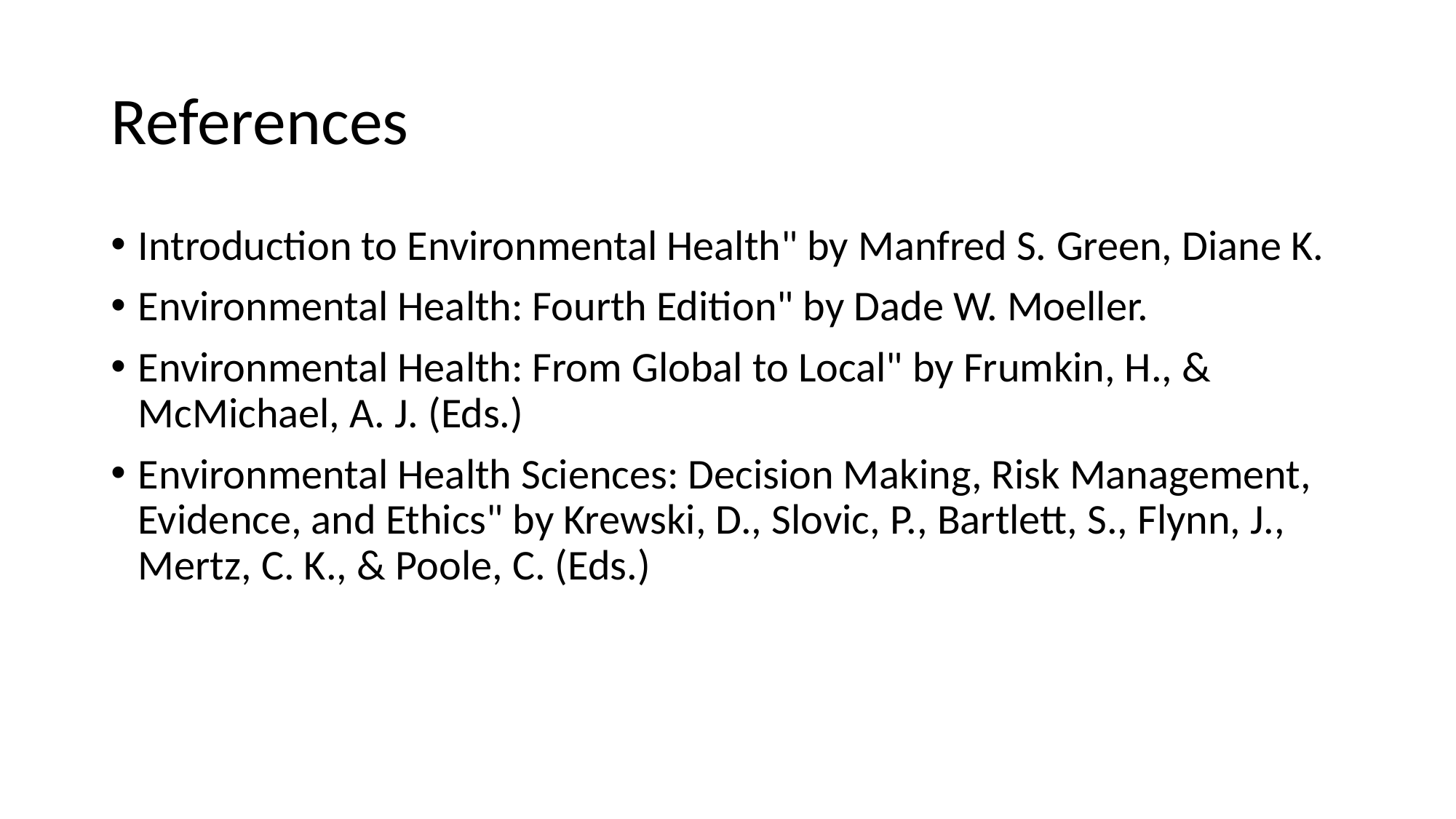

# References
Introduction to Environmental Health" by Manfred S. Green, Diane K.
Environmental Health: Fourth Edition" by Dade W. Moeller.
Environmental Health: From Global to Local" by Frumkin, H., & McMichael, A. J. (Eds.)
Environmental Health Sciences: Decision Making, Risk Management, Evidence, and Ethics" by Krewski, D., Slovic, P., Bartlett, S., Flynn, J., Mertz, C. K., & Poole, C. (Eds.)